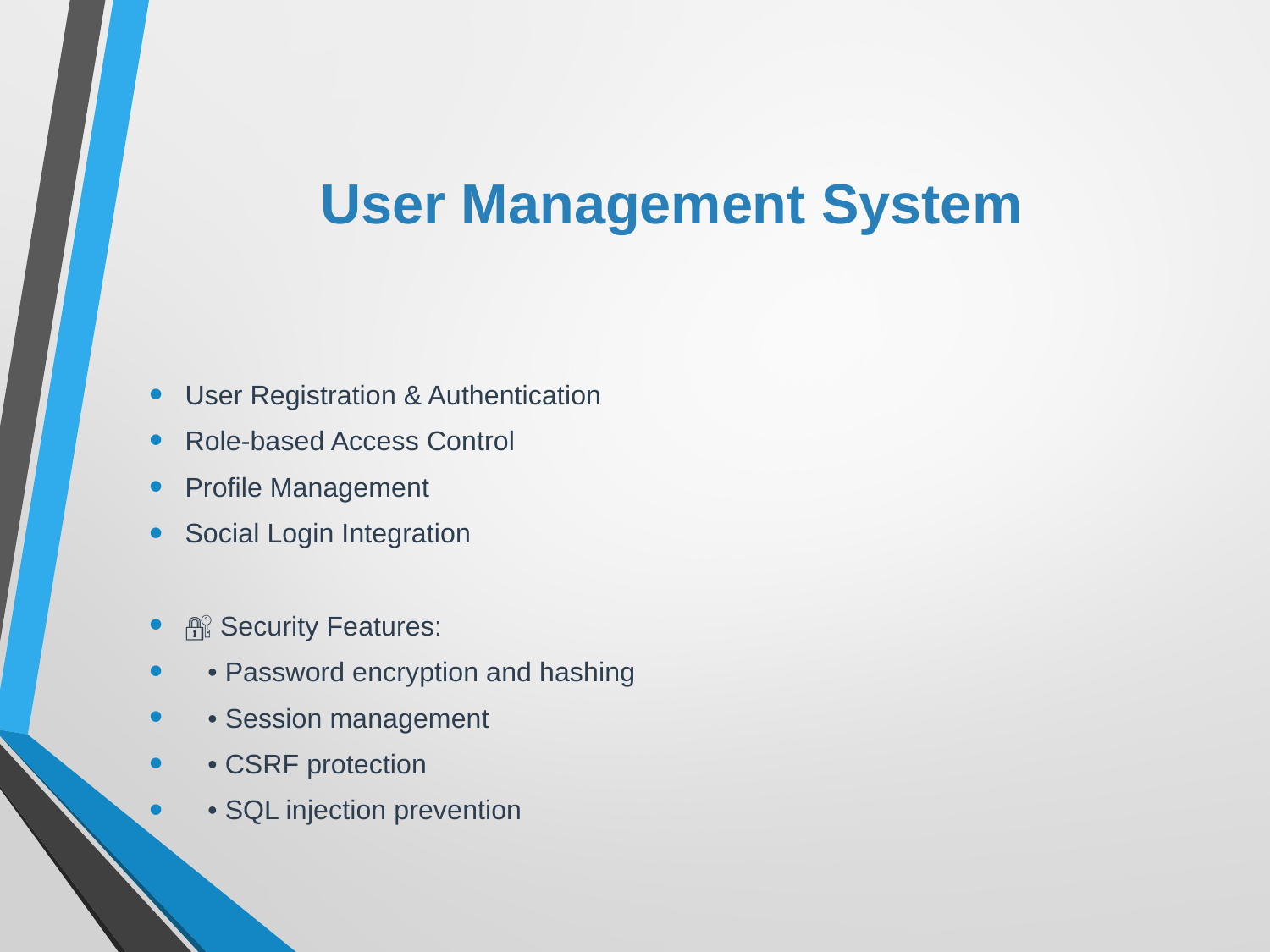

# User Management System
User Registration & Authentication
Role-based Access Control
Profile Management
Social Login Integration

🔐 Security Features:
   • Password encryption and hashing
   • Session management
   • CSRF protection
   • SQL injection prevention